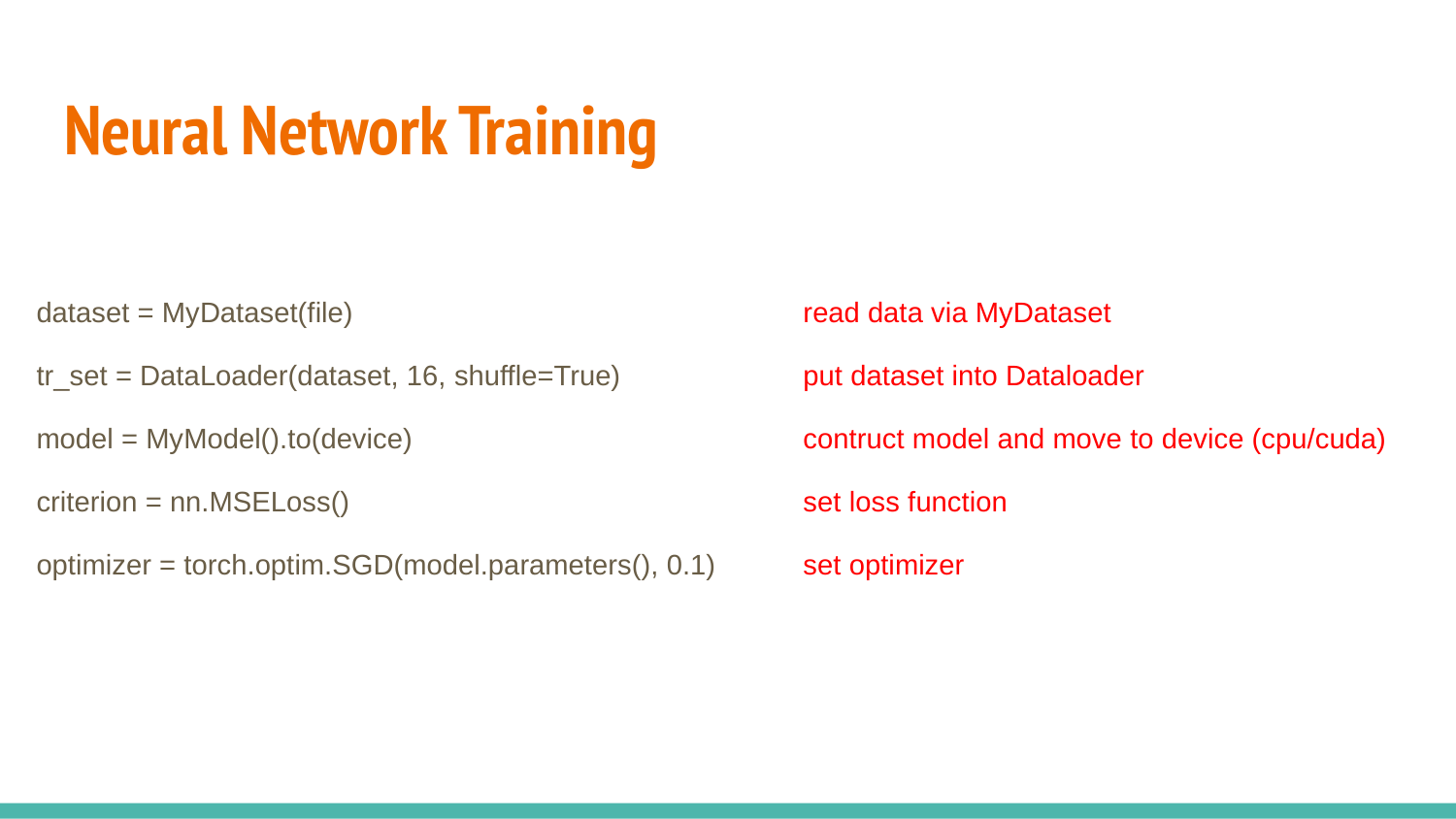

# Neural Network Training
dataset = MyDataset(file)
tr_set = DataLoader(dataset, 16, shuffle=True)
model = MyModel().to(device)
criterion = nn.MSELoss()
optimizer = torch.optim.SGD(model.parameters(), 0.1)

read data via MyDataset
put dataset into Dataloader
contruct model and move to device (cpu/cuda)
set loss function
set optimizer